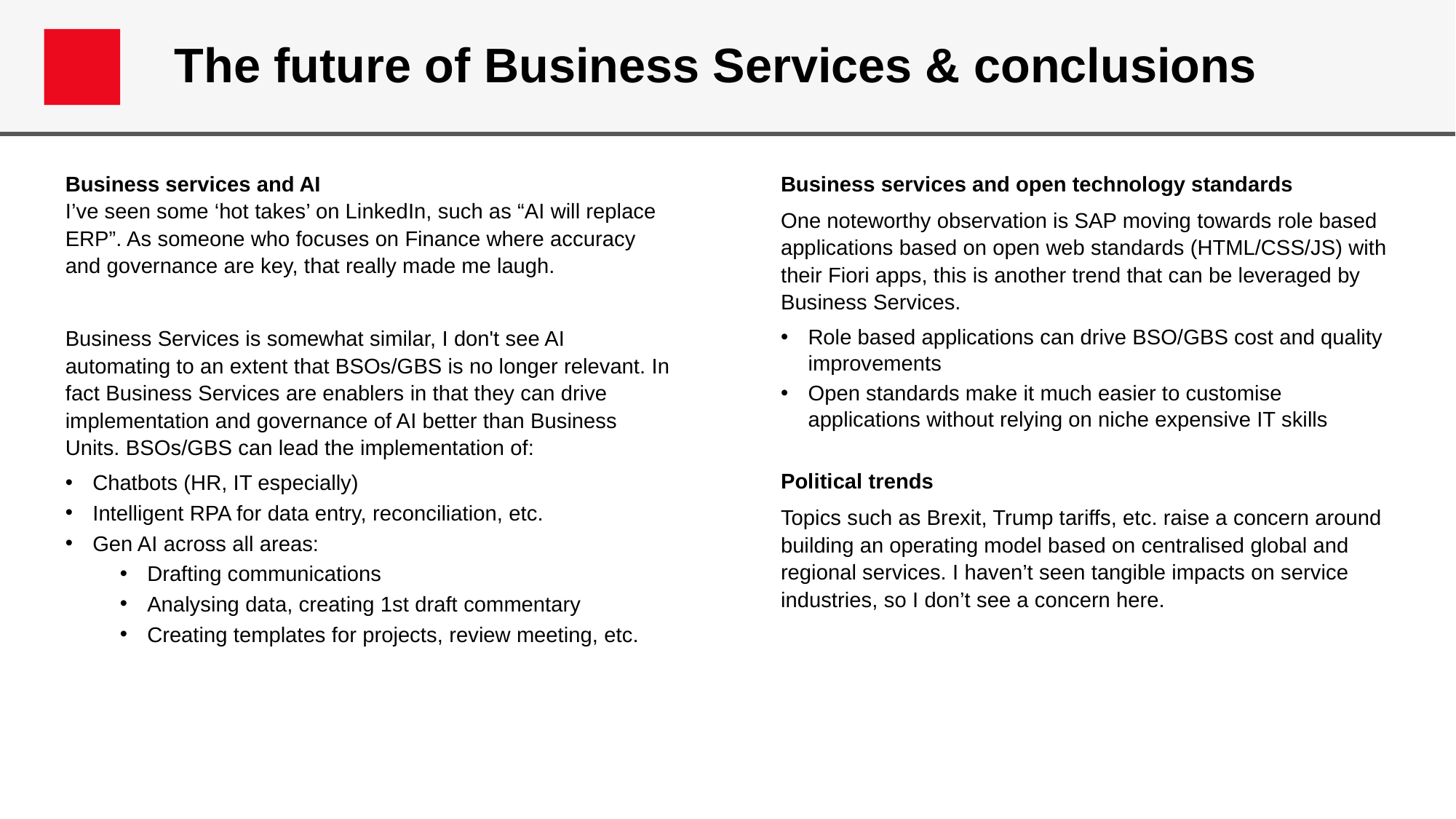

# The future of Business Services & conclusions
Business services and AI
I’ve seen some ‘hot takes’ on LinkedIn, such as “AI will replace ERP”. As someone who focuses on Finance where accuracy and governance are key, that really made me laugh.

Business Services is somewhat similar, I don't see AI automating to an extent that BSOs/GBS is no longer relevant. In fact Business Services are enablers in that they can drive implementation and governance of AI better than Business Units. BSOs/GBS can lead the implementation of:
Chatbots (HR, IT especially)
Intelligent RPA for data entry, reconciliation, etc.
Gen AI across all areas:
Drafting communications
Analysing data, creating 1st draft commentary
Creating templates for projects, review meeting, etc.
Business services and open technology standards
One noteworthy observation is SAP moving towards role based applications based on open web standards (HTML/CSS/JS) with their Fiori apps, this is another trend that can be leveraged by Business Services.
Role based applications can drive BSO/GBS cost and quality improvements
Open standards make it much easier to customise applications without relying on niche expensive IT skills

Political trends
Topics such as Brexit, Trump tariffs, etc. raise a concern around building an operating model based on centralised global and regional services. I haven’t seen tangible impacts on service industries, so I don’t see a concern here.